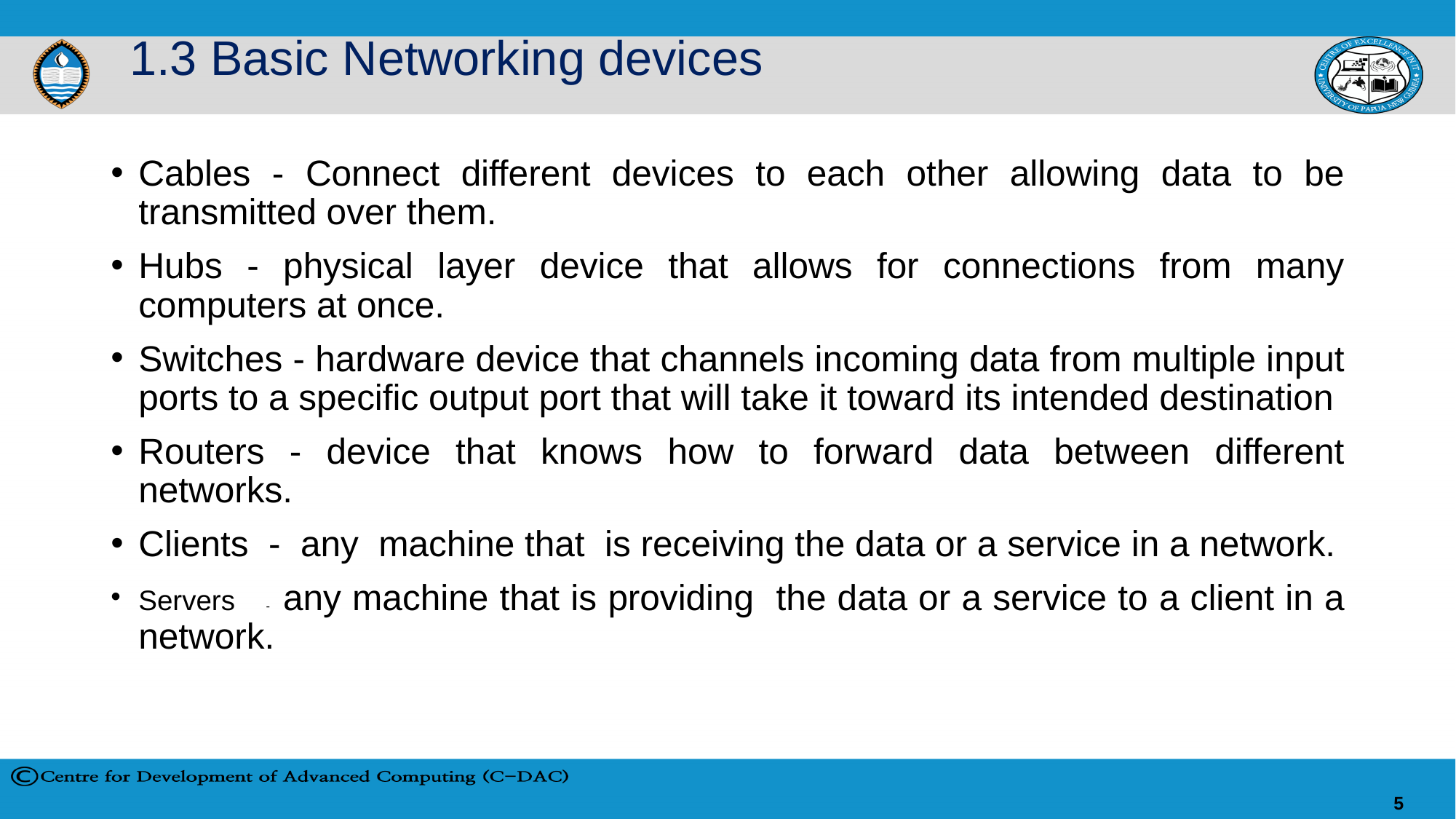

# 1.3 Basic Networking devices

Cables - Connect different devices to each other allowing data to be transmitted over them.
Hubs - physical layer device that allows for connections from many computers at once.
Switches - hardware device that channels incoming data from multiple input ports to a specific output port that will take it toward its intended destination
Routers - device that knows how to forward data between different networks.
Clients  -  any  machine that  is receiving the data or a service in a network.
Servers       -   any machine that is providing  the data or a service to a client in a network.

5